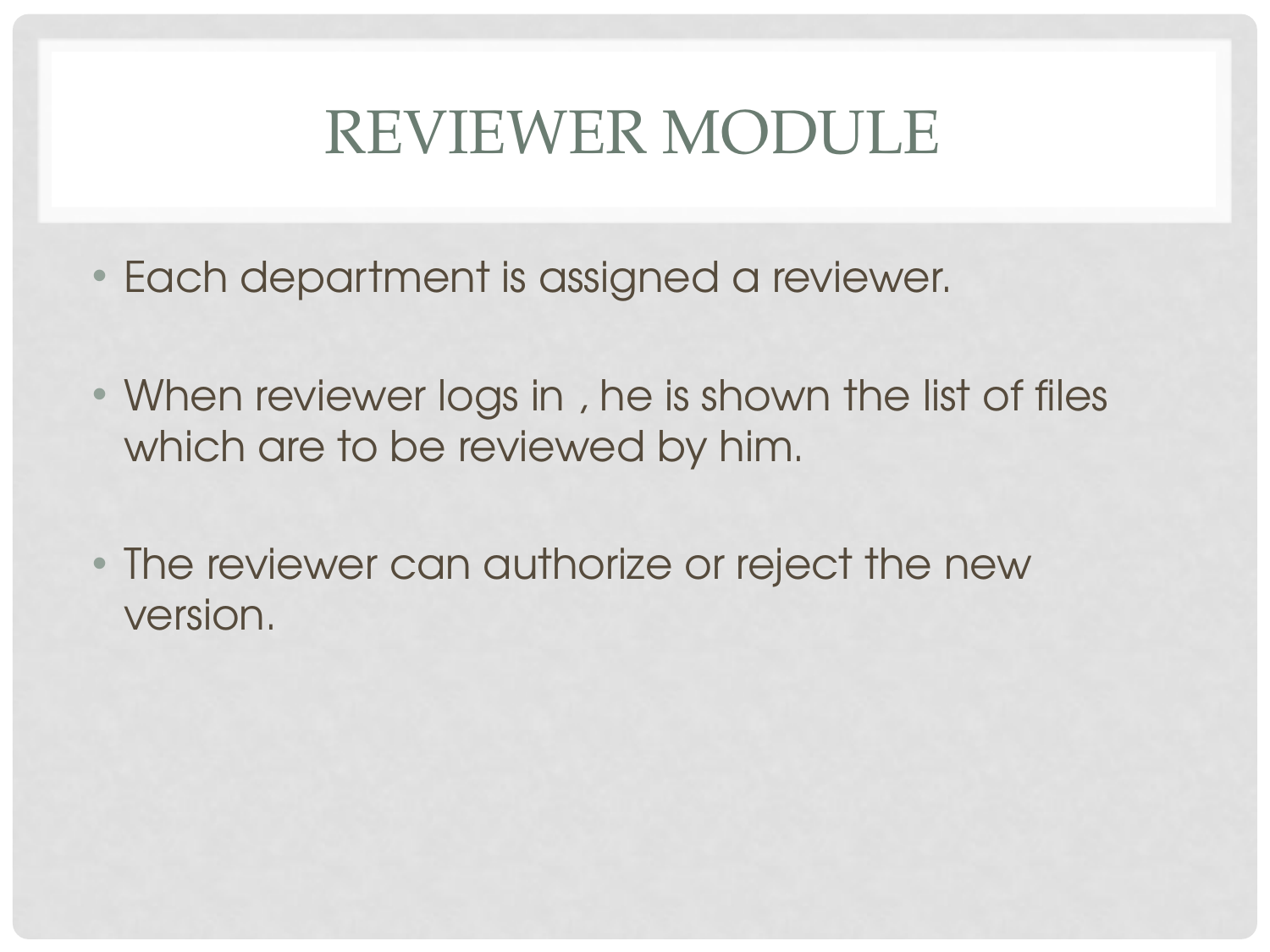

# REVIEWER MODULe
Each department is assigned a reviewer.

When reviewer logs in , he is shown the list of files which are to be reviewed by him.

The reviewer can authorize or reject the new version.